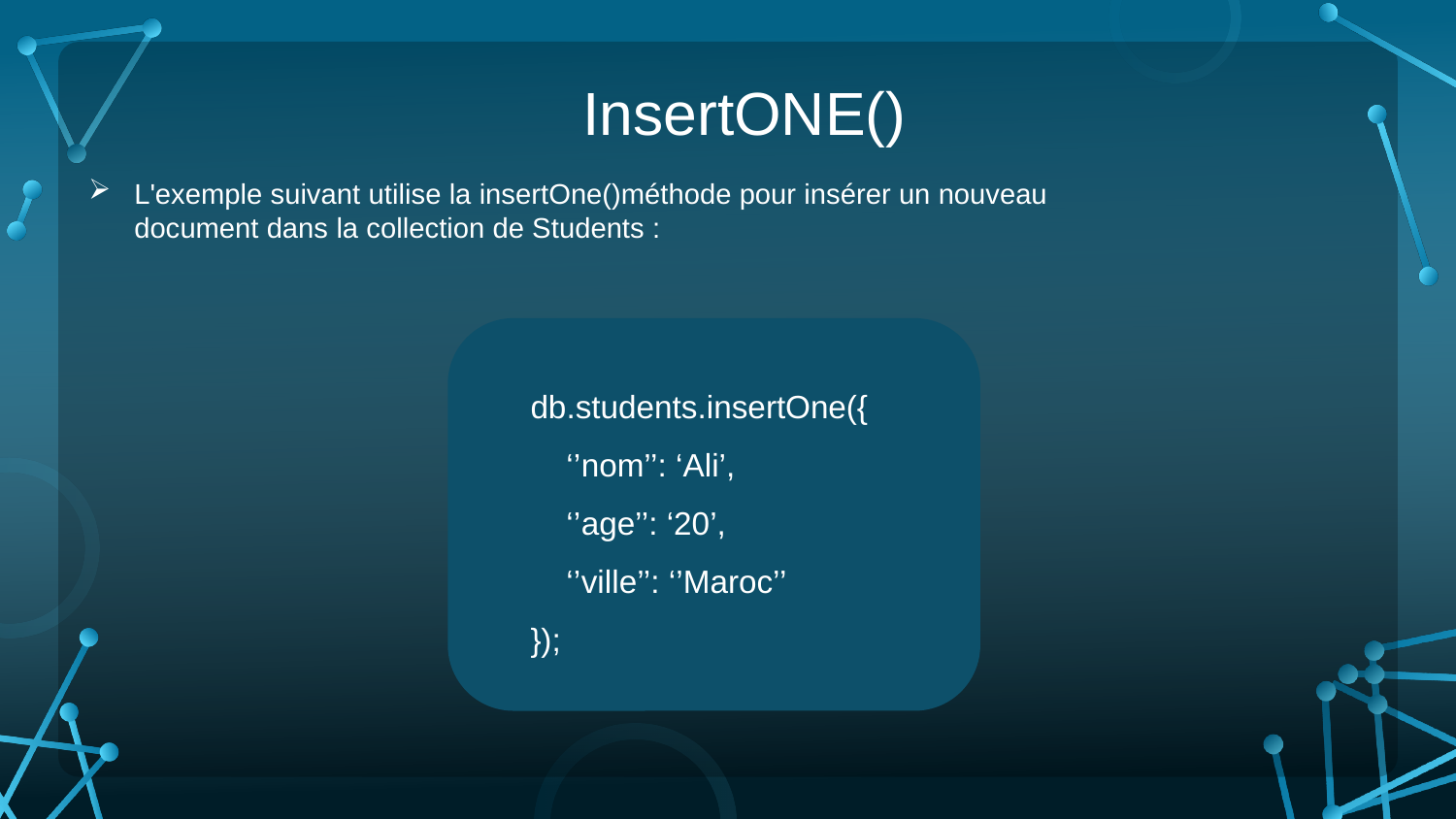

InsertONE()
L'exemple suivant utilise la insertOne()méthode pour insérer un nouveau document dans la collection de Students :

db.students.insertOne({
    ‘’nom’’: ‘Ali’,
    ‘’age’’: ‘20’,
    ‘’ville’’: ‘’Maroc’’
});